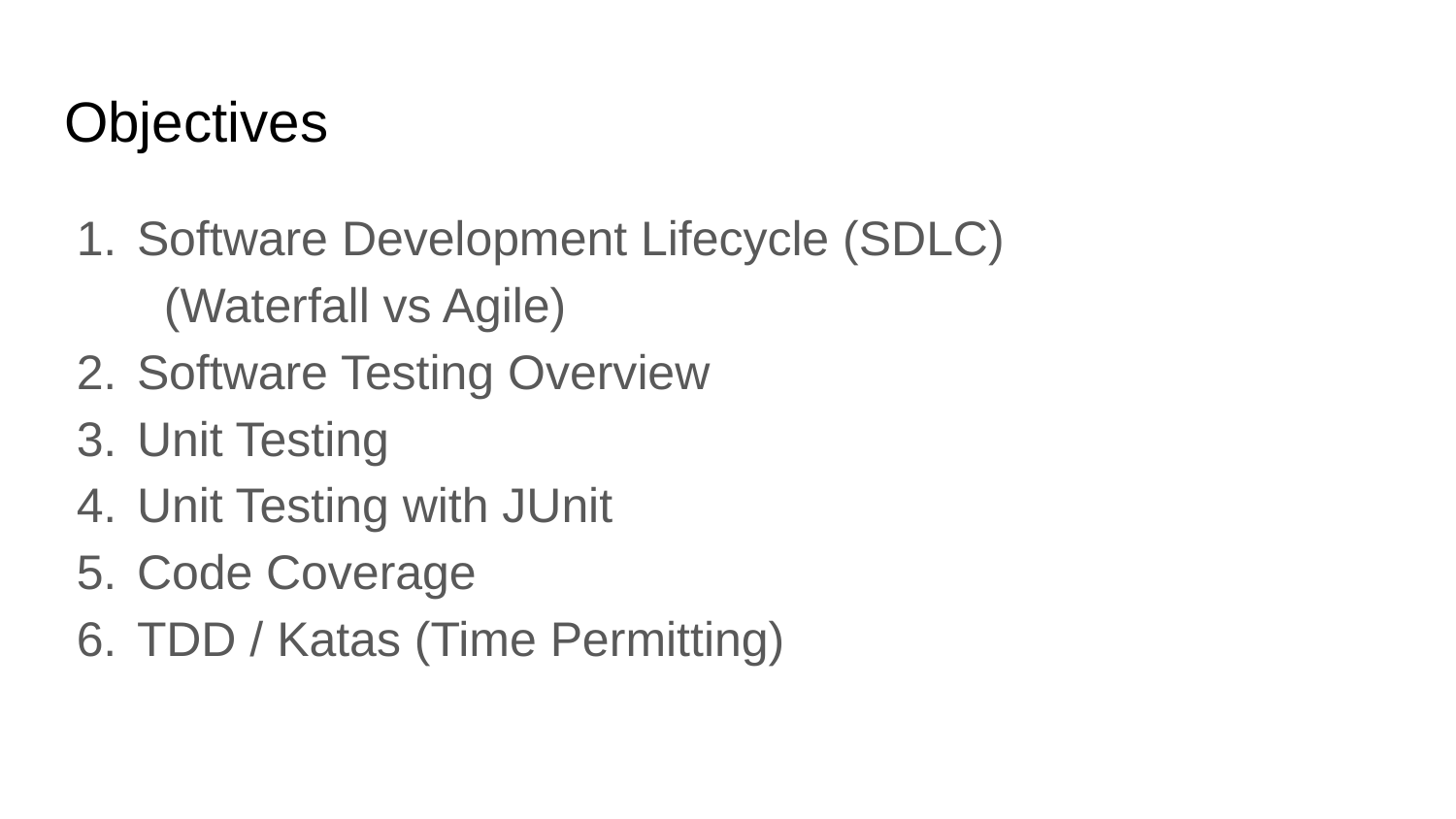

# Objectives
Software Development Lifecycle (SDLC)
  (Waterfall vs Agile)
Software Testing Overview
Unit Testing
Unit Testing with JUnit
Code Coverage
TDD / Katas (Time Permitting)